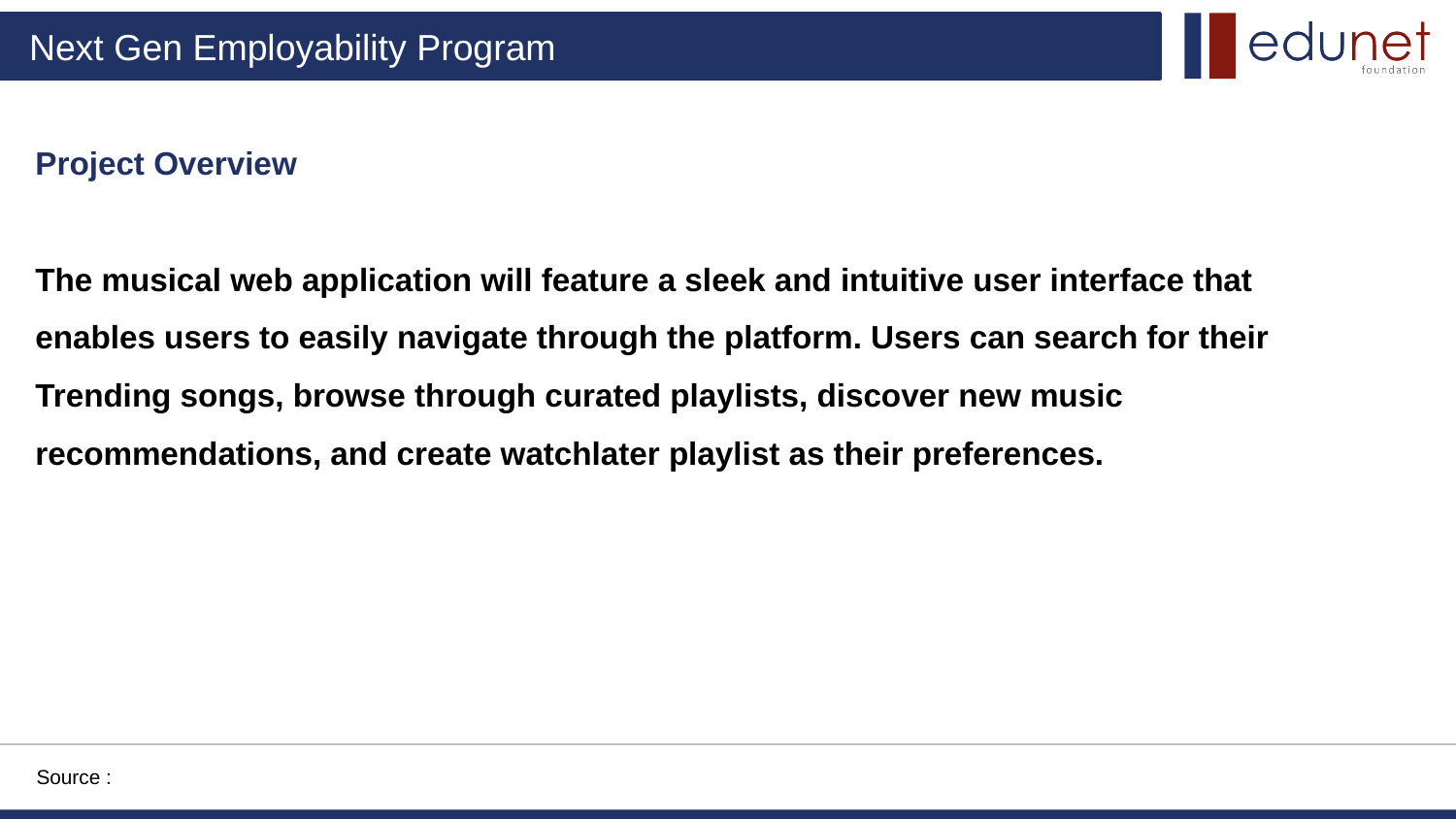

Project Overview
The musical web application will feature a sleek and intuitive user interface that enables users to easily navigate through the platform. Users can search for their Trending songs, browse through curated playlists, discover new music recommendations, and create watchlater playlist as their preferences.
Source :